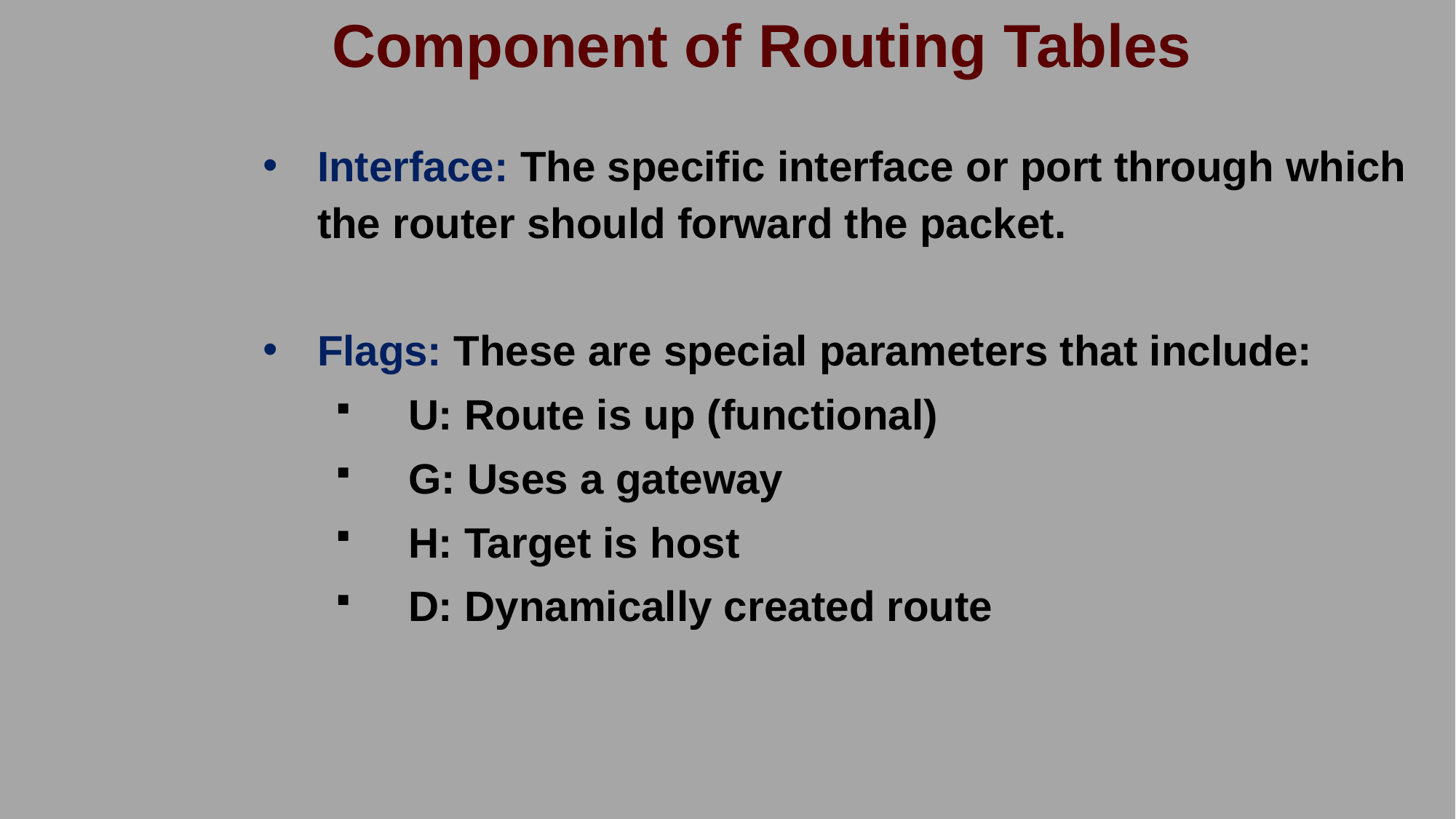

# Component of Routing Tables
Interface: The specific interface or port through which the router should forward the packet.

Flags: These are special parameters that include:
U: Route is up (functional)
G: Uses a gateway
H: Target is host
D: Dynamically created route